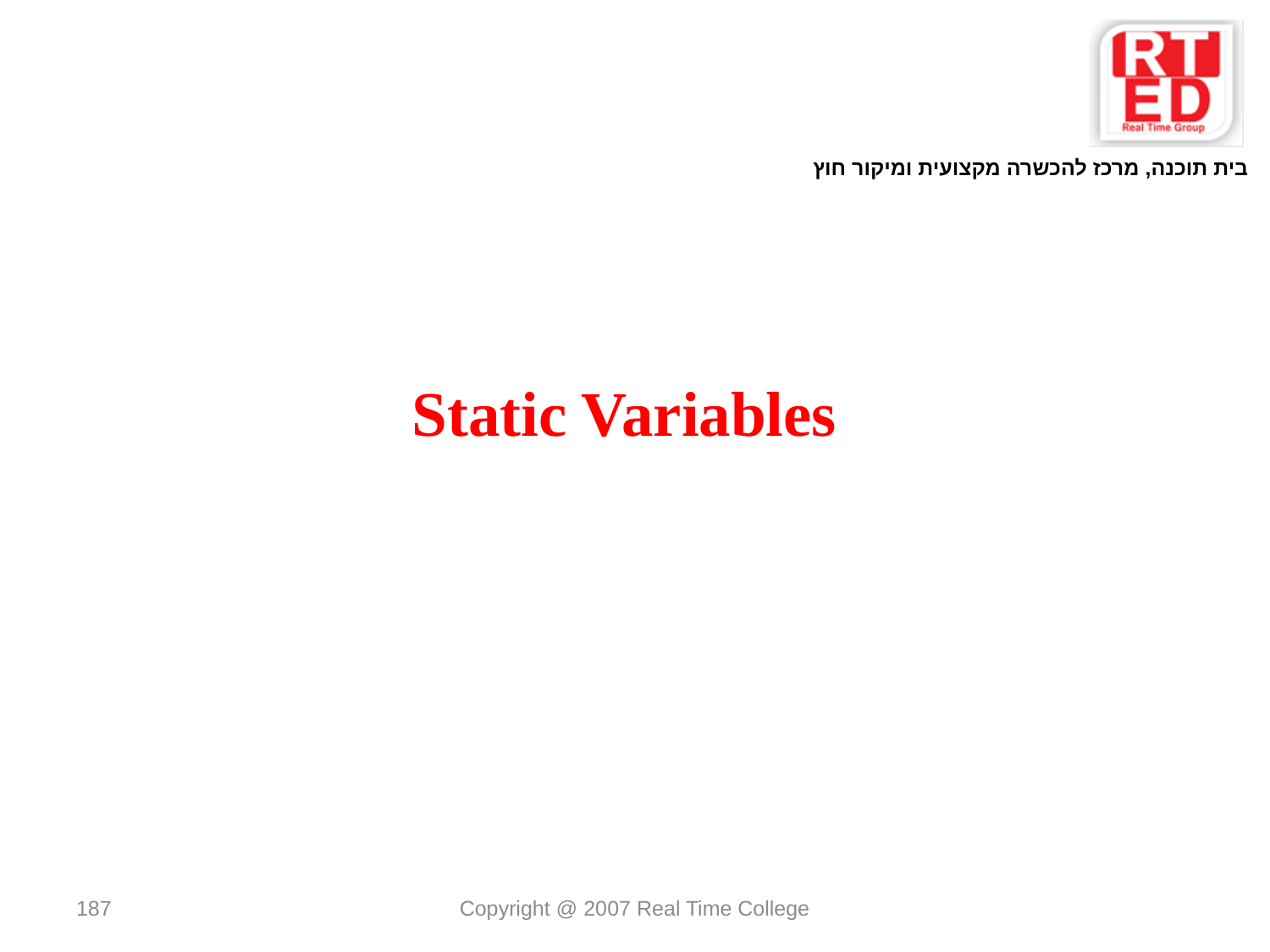

Static Variables
187
Copyright @ 2007 Real Time College